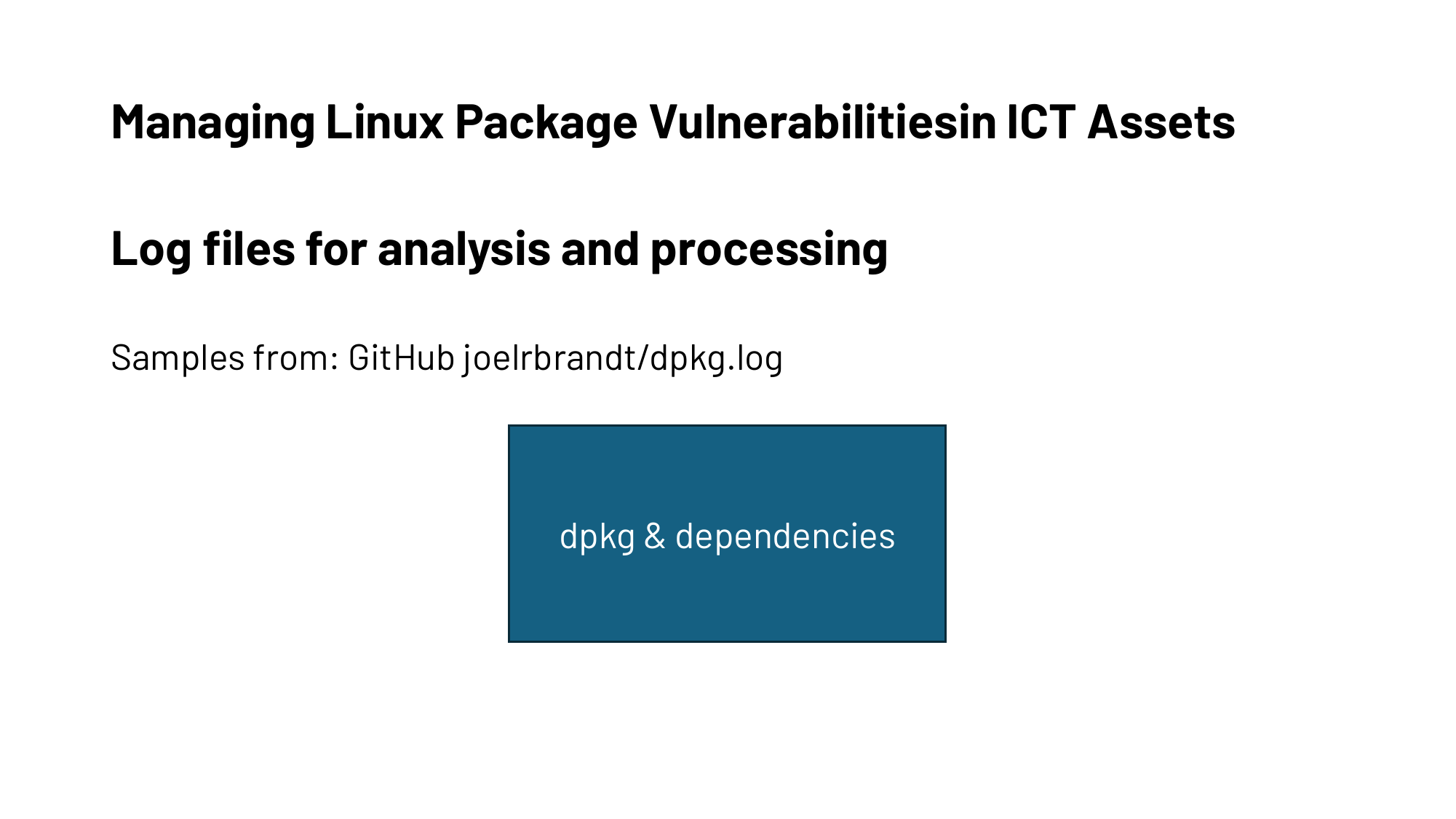

# Managing Linux Package Vulnerabilitiesin ICT Assets
Log files for analysis and processing

Samples from: GitHub joelrbrandt/dpkg.log
dpkg & dependencies